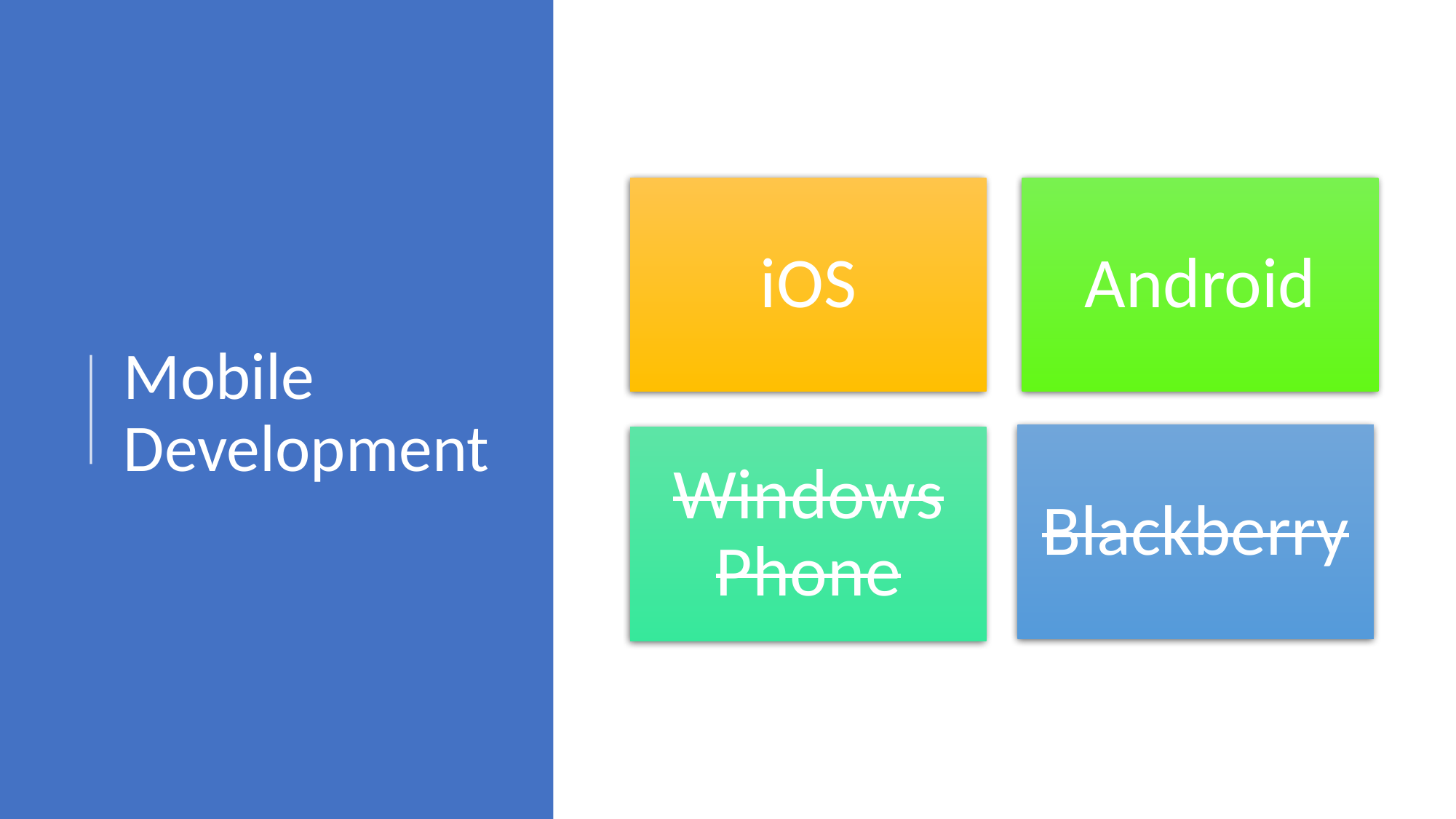

iOS
Android
Windows Phone
Blackberry
# Mobile Development